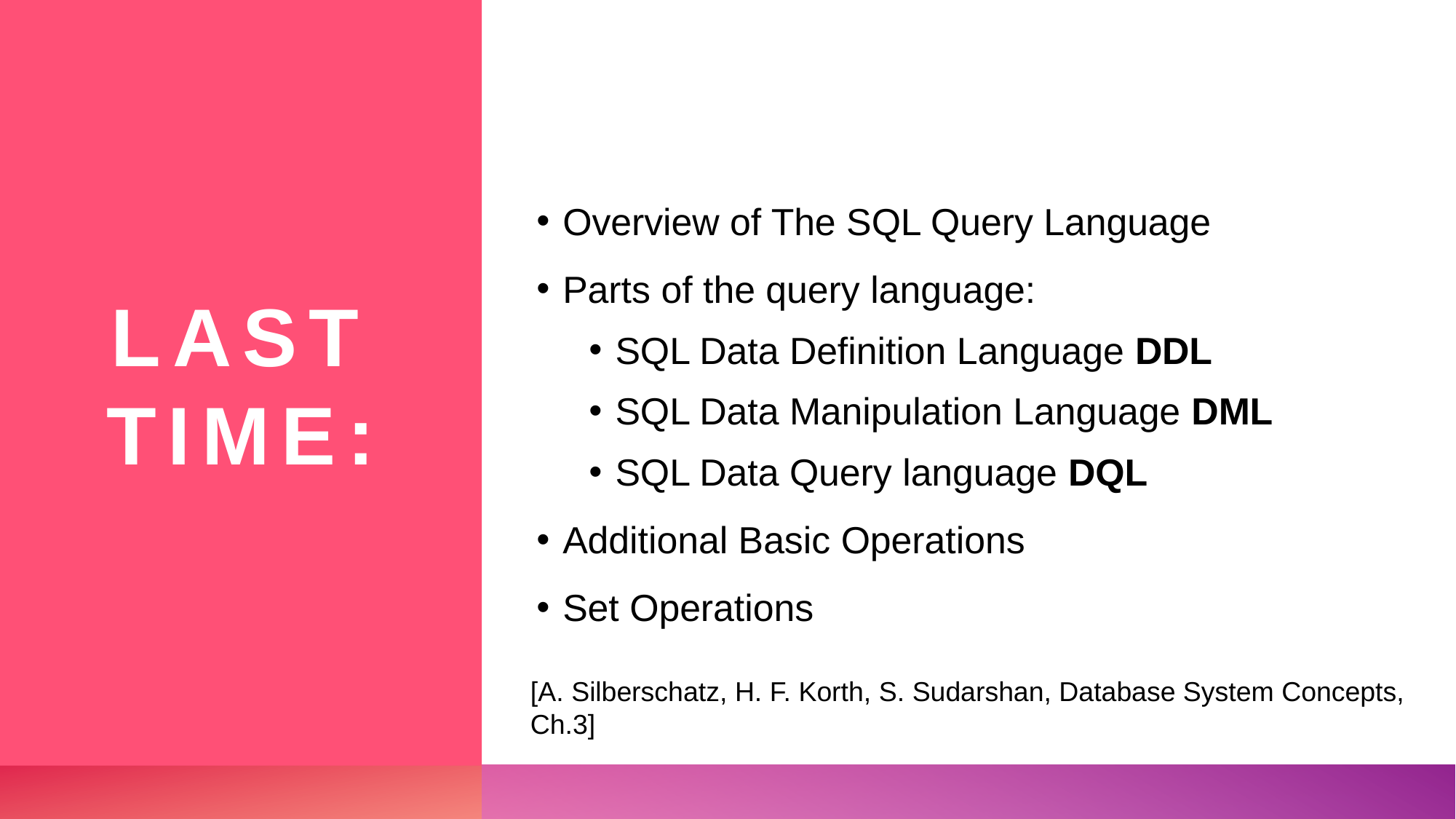

# LAST Time:
Overview of The SQL Query Language
Parts of the query language:
SQL Data Definition Language DDL
SQL Data Manipulation Language DML
SQL Data Query language DQL
Additional Basic Operations
Set Operations

[A. Silberschatz, H. F. Korth, S. Sudarshan, Database System Concepts, Ch.3]